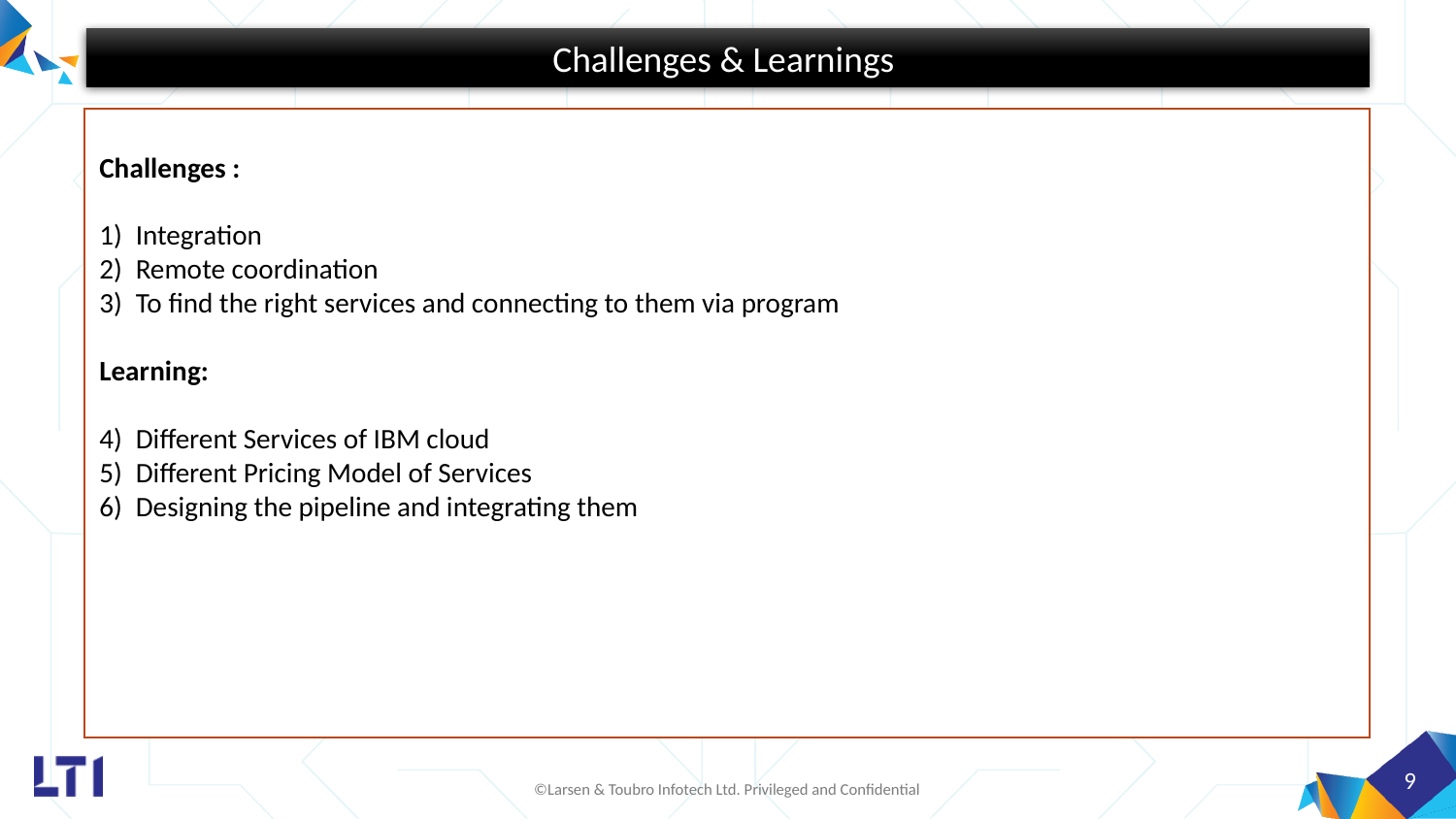

Challenges & Learnings

Challenges :

Integration
Remote coordination
To find the right services and connecting to them via program

Learning:

Different Services of IBM cloud
Different Pricing Model of Services
Designing the pipeline and integrating them